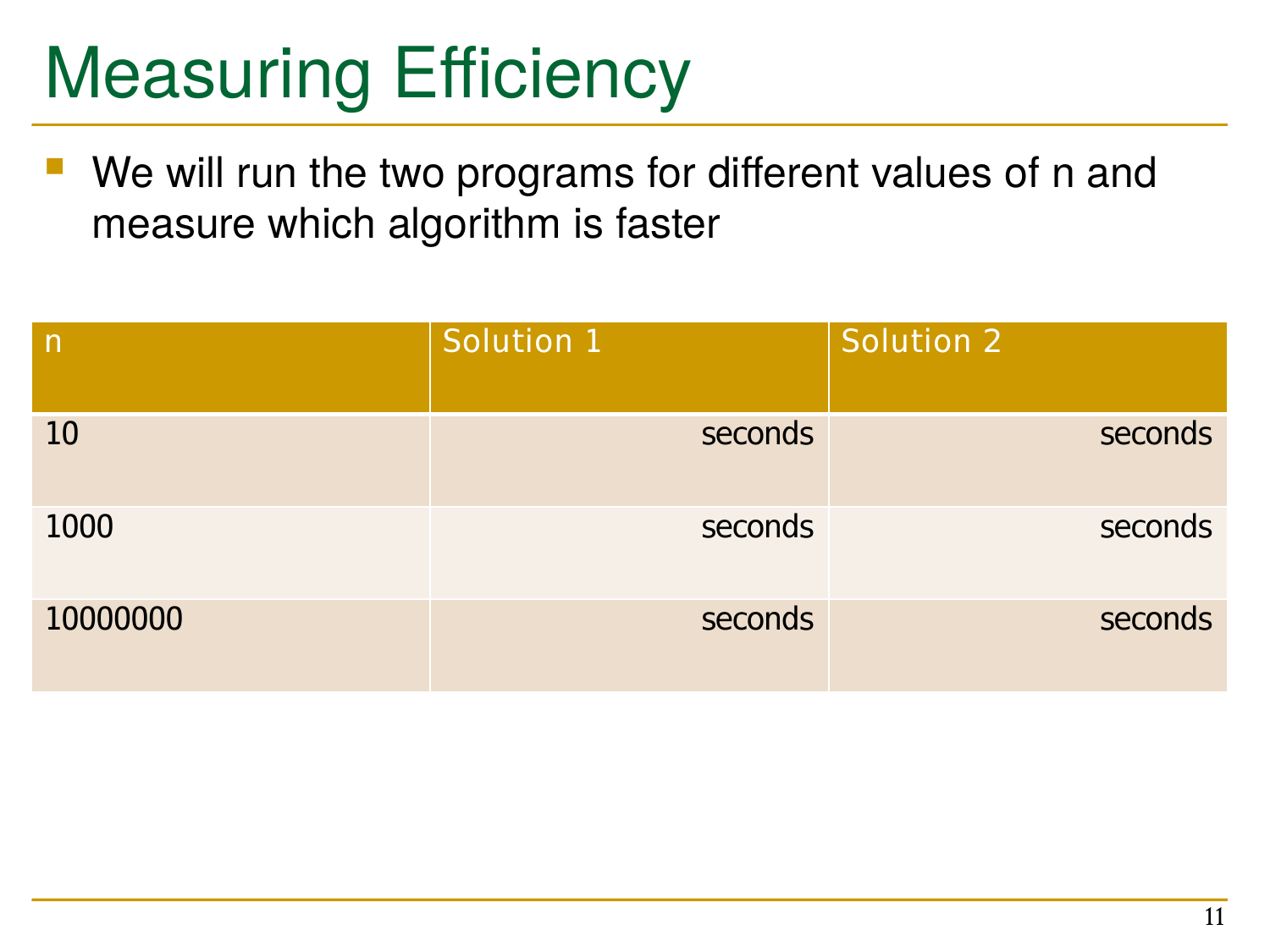

# Measuring Efficiency
We will run the two programs for different values of n and measure which algorithm is faster

| n | Solution 1 | Solution 2 |
| --- | --- | --- |
| 10 | seconds | seconds |
| 1000 | seconds | seconds |
| 10000000 | seconds | seconds |
11